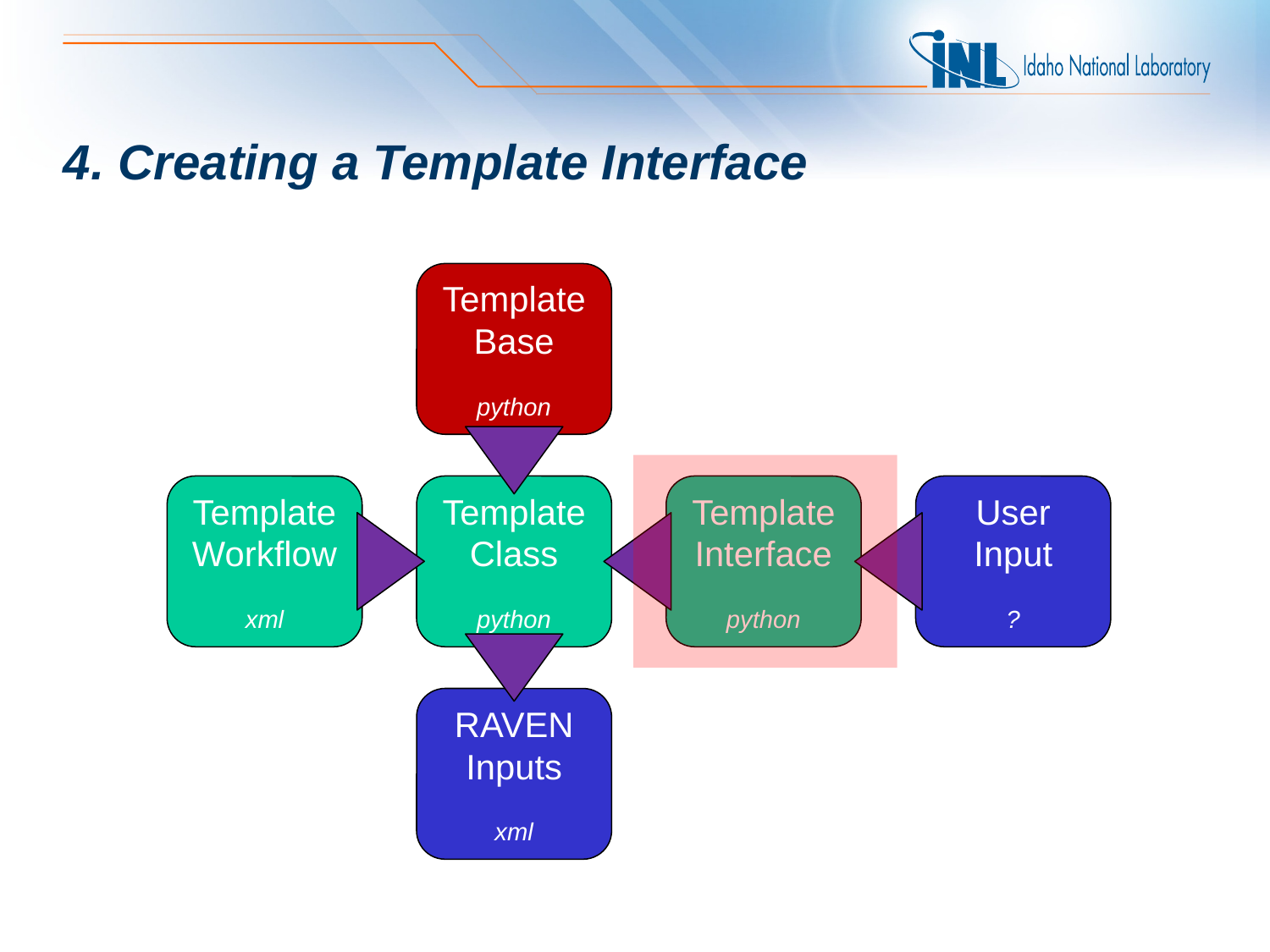

# 4. Creating a Template Interface
Template
Base

python

Template
Workflow

xml
Template
Class

python
Template
Interface

python
User
Input

?

RAVEN
Inputs

xml